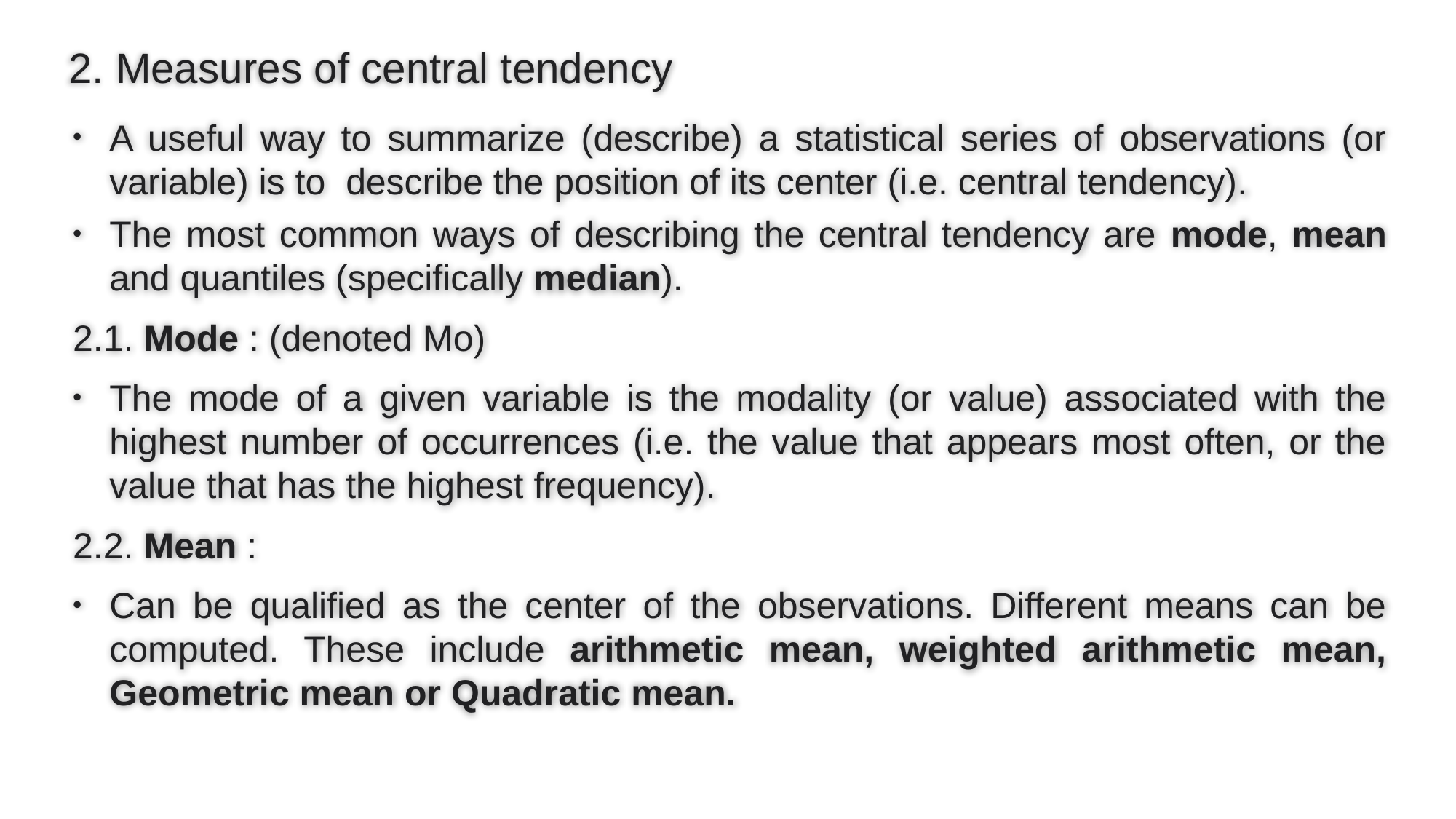

# 2. Measures of central tendency
A useful way to summarize (describe) a statistical series of observations (or variable) is to  describe the position of its center (i.e. central tendency).
The most common ways of describing the central tendency are mode, mean and quantiles (specifically median).
2.1. Mode : (denoted Mo)
The mode of a given variable is the modality (or value) associated with the highest number of occurrences (i.e. the value that appears most often, or the value that has the highest frequency).
2.2. Mean :
Can be qualified as the center of the observations. Different means can be computed. These include arithmetic mean, weighted arithmetic mean, Geometric mean or Quadratic mean.